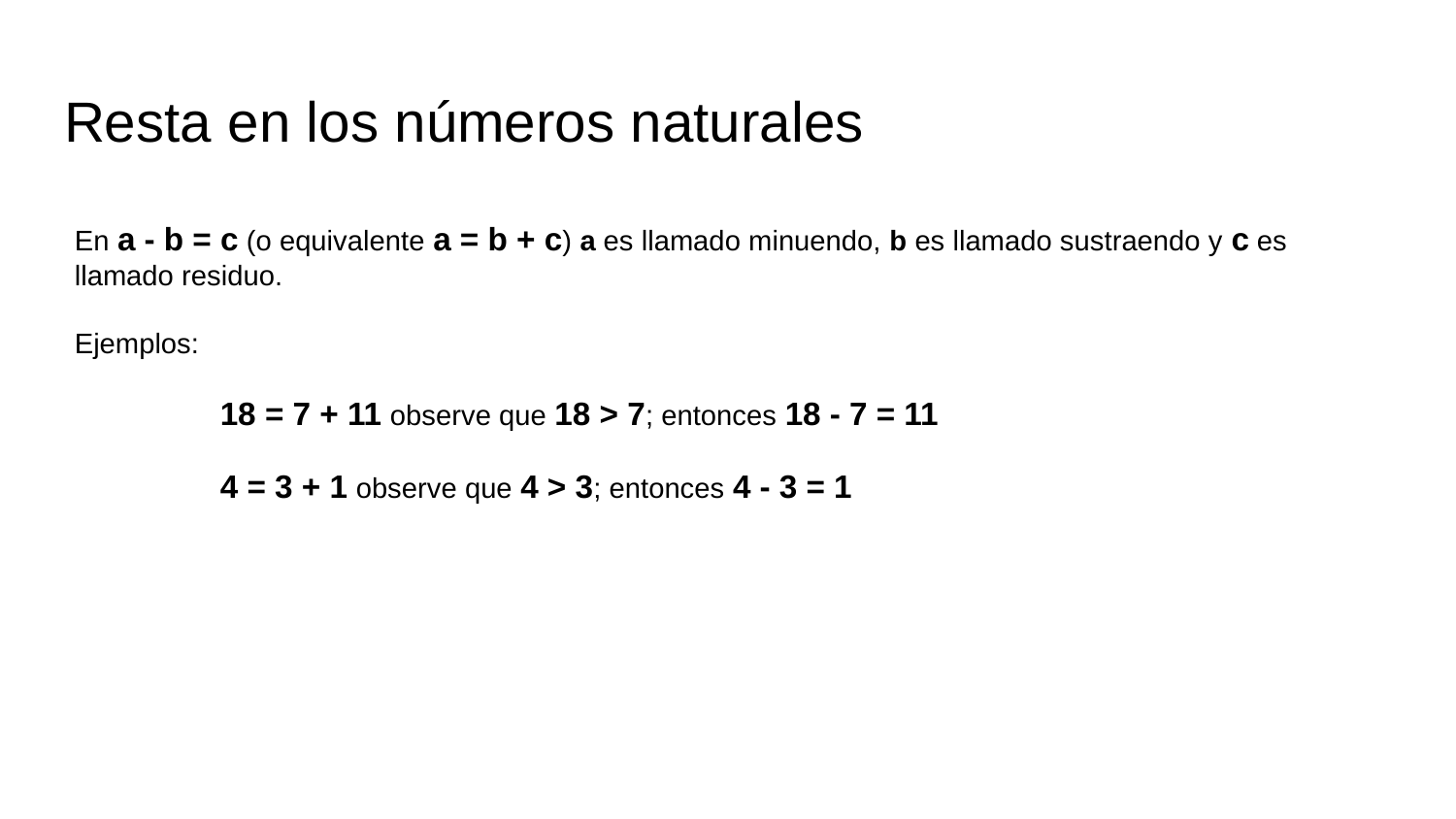

# Resta en los números naturales
En a - b = c (o equivalente a = b + c) a es llamado minuendo, b es llamado sustraendo y c es llamado residuo.

Ejemplos:

18 = 7 + 11 observe que 18 > 7; entonces 18 - 7 = 11

4 = 3 + 1 observe que 4 > 3; entonces 4 - 3 = 1